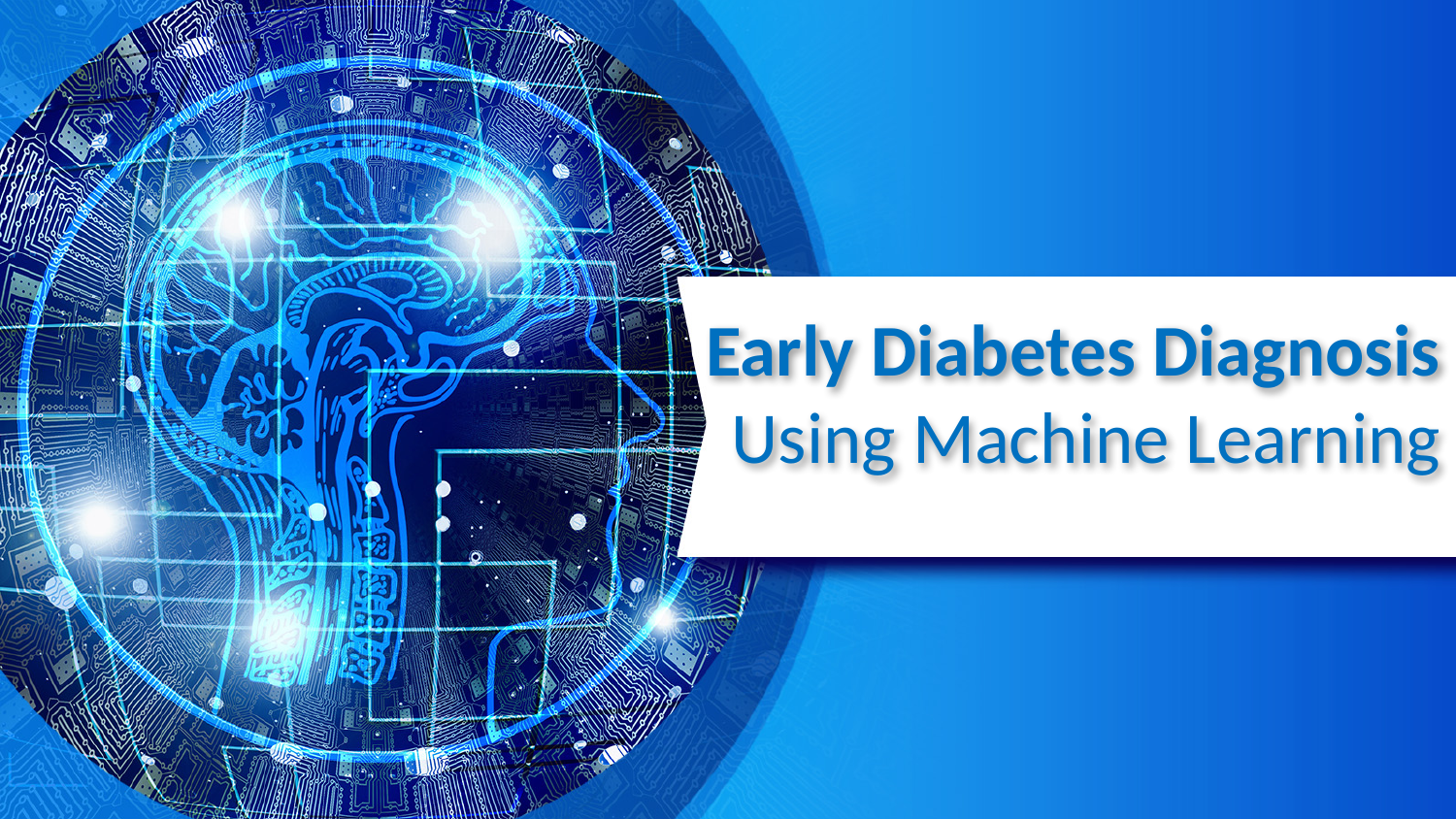

# Early Diabetes Diagnosis Using Machine Learning